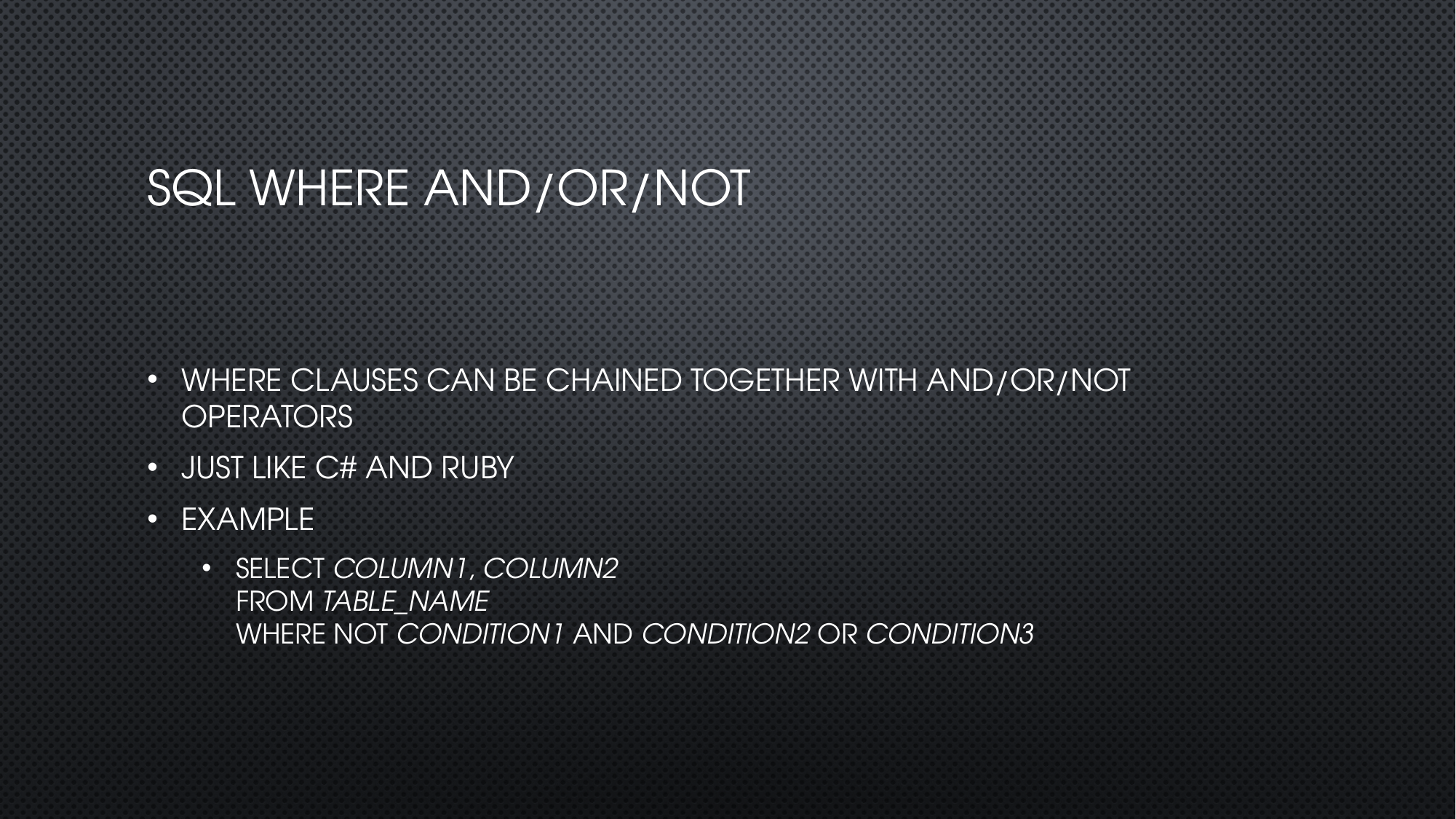

# SQL WHERE And/OR/Not
Where clauses can be chained together with AND/OR/NOT operators
Just like C# and Ruby
Example
SELECT column1, column2
FROM table_name
WHERE NOT condition1 AND condition2 OR condition3